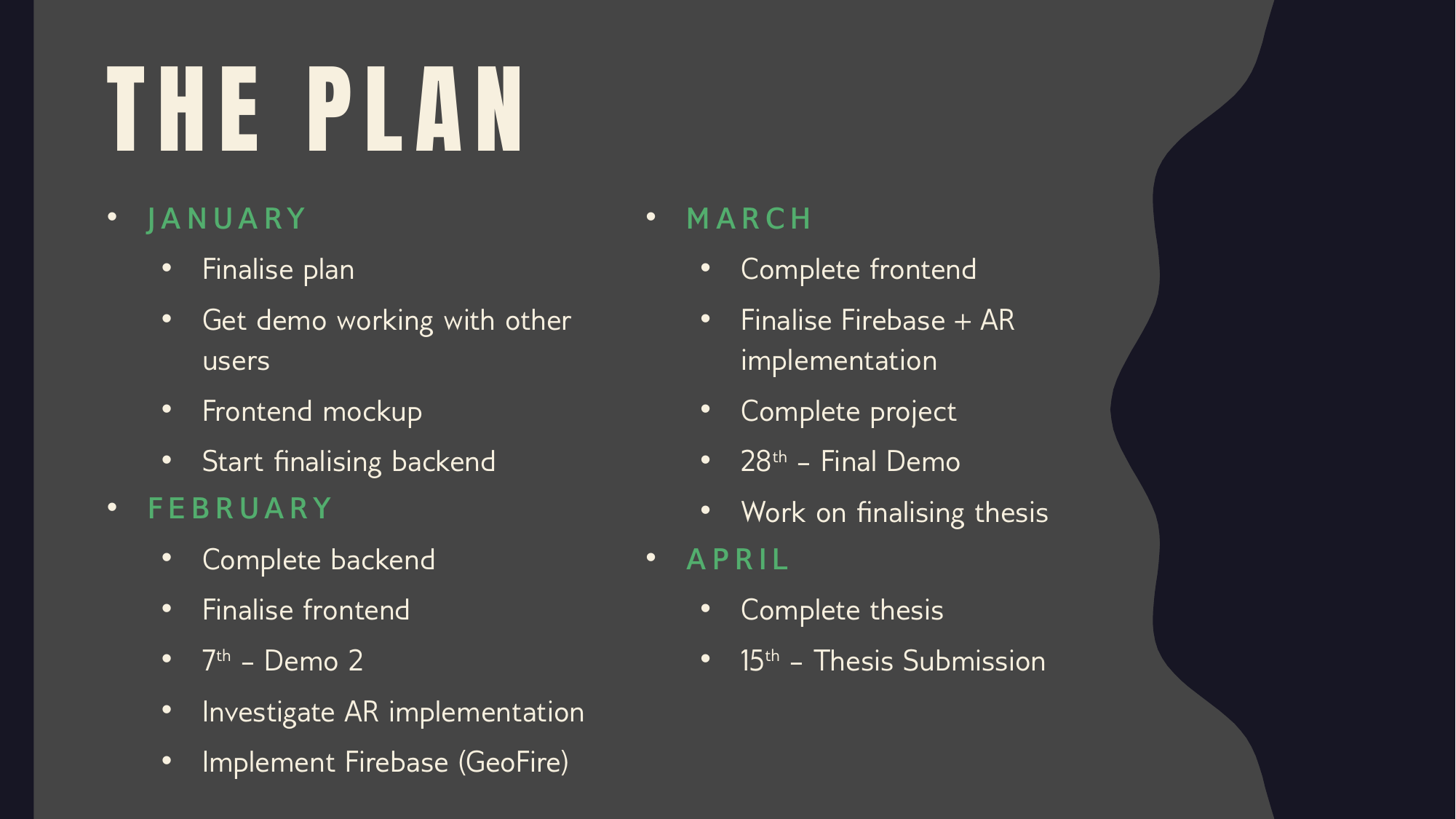

# The Plan

January
Finalise plan
Get demo working with other users
Frontend mockup
Start finalising backend
February
Complete backend
Finalise frontend
7th – Demo 2
Investigate AR implementation
Implement Firebase (GeoFire)
March
Complete frontend
Finalise Firebase + AR implementation
Complete project
28th – Final Demo
Work on finalising thesis
April
Complete thesis
15th – Thesis Submission